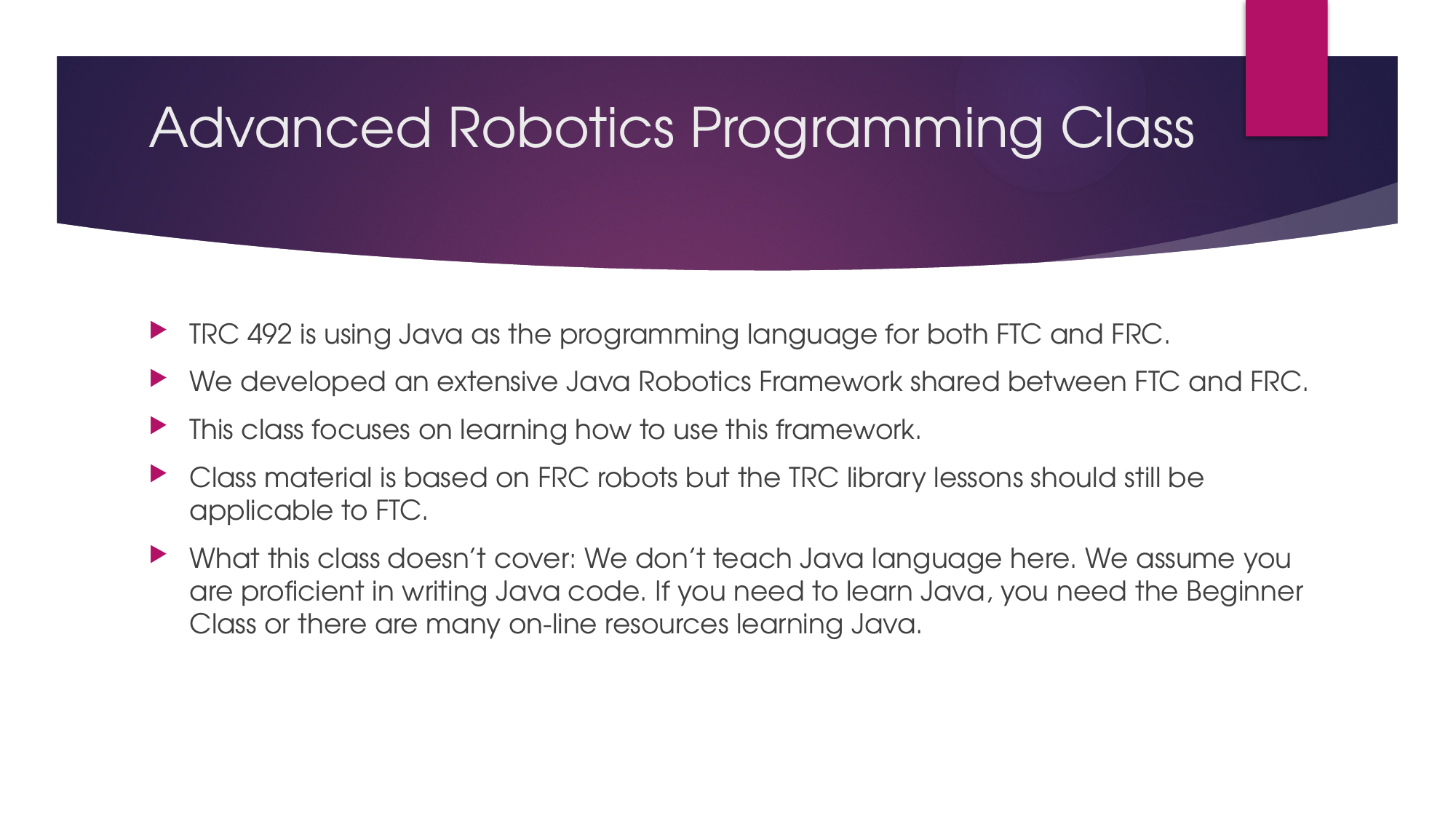

# Advanced Robotics Programming Class
TRC 492 is using Java as the programming language for both FTC and FRC.
We developed an extensive Java Robotics Framework shared between FTC and FRC.
This class focuses on learning how to use this framework.
Class material is based on FRC robots but the TRC library lessons should still be applicable to FTC.
What this class doesn’t cover: We don’t teach Java language here. We assume you are proficient in writing Java code. If you need to learn Java, you need the Beginner Class or there are many on-line resources learning Java.